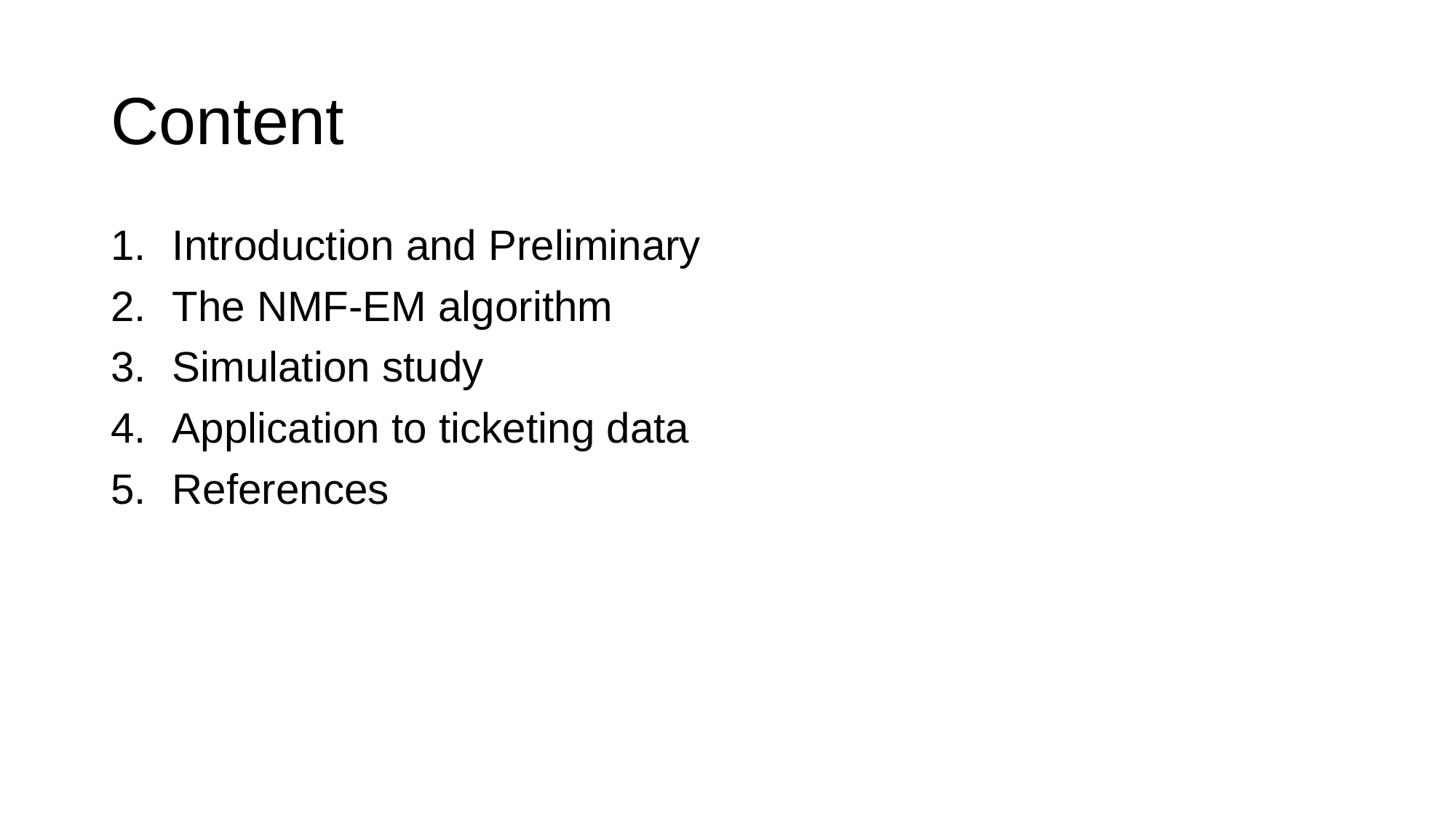

# Content
Introduction and Preliminary
The NMF-EM algorithm
Simulation study
Application to ticketing data
References